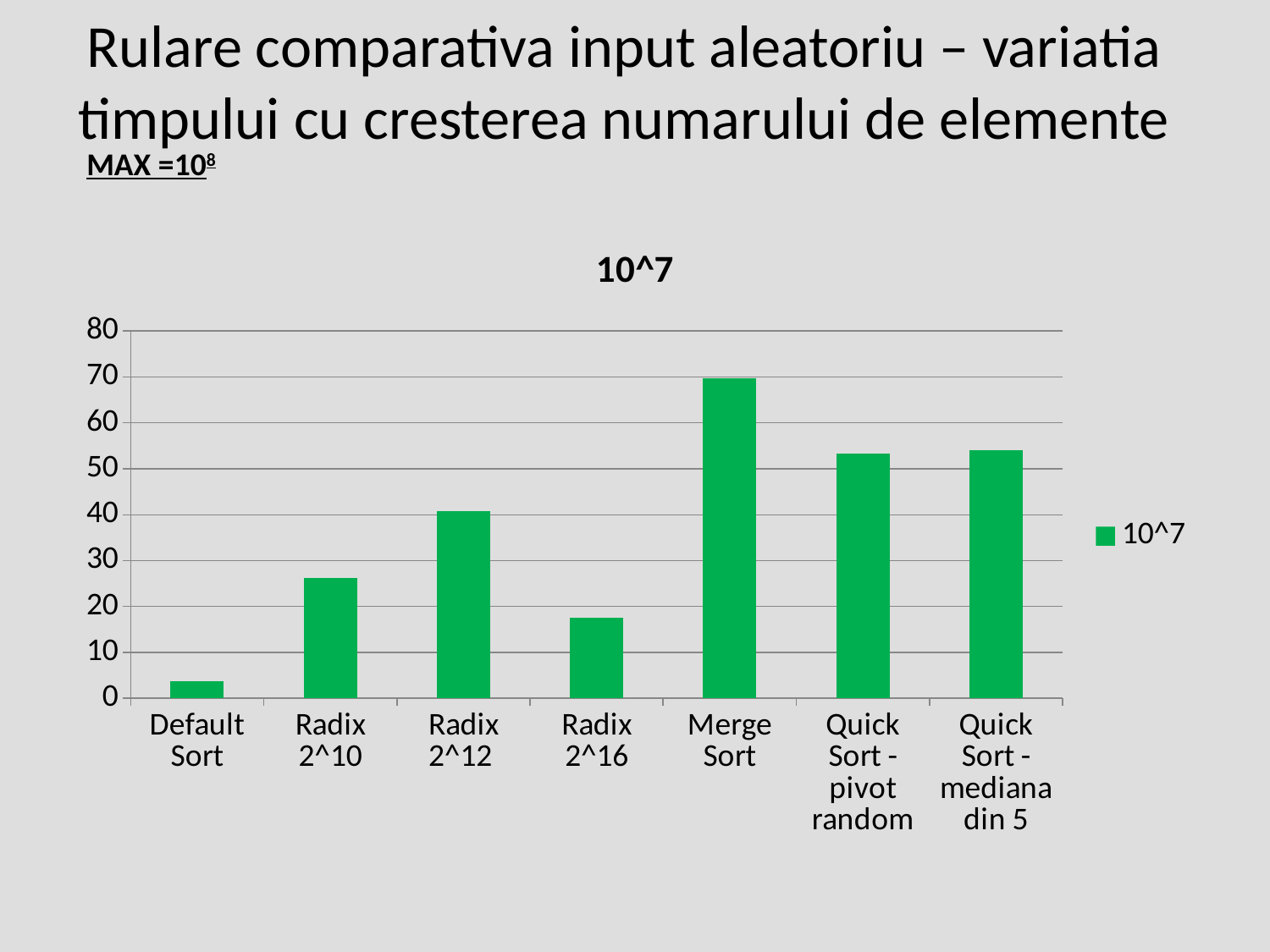

# Rulare comparativa input aleatoriu – variatia timpului cu cresterea numarului de elemente
MAX =108

### Chart:

| Category | 10^7 |
|---|---|
| Default Sort | 3.71577143669128 |
| Radix 2^10 | 26.2707934379577 |
| Radix 2^12  | 40.7954890727996 |
| Radix 2^16 | 17.4658946990966 |
| Merge Sort | 69.7523484230041 |
| Quick Sort - pivot random | 53.2461302280426 |
| Quick Sort - mediana din 5 | 54.0154874324798 |